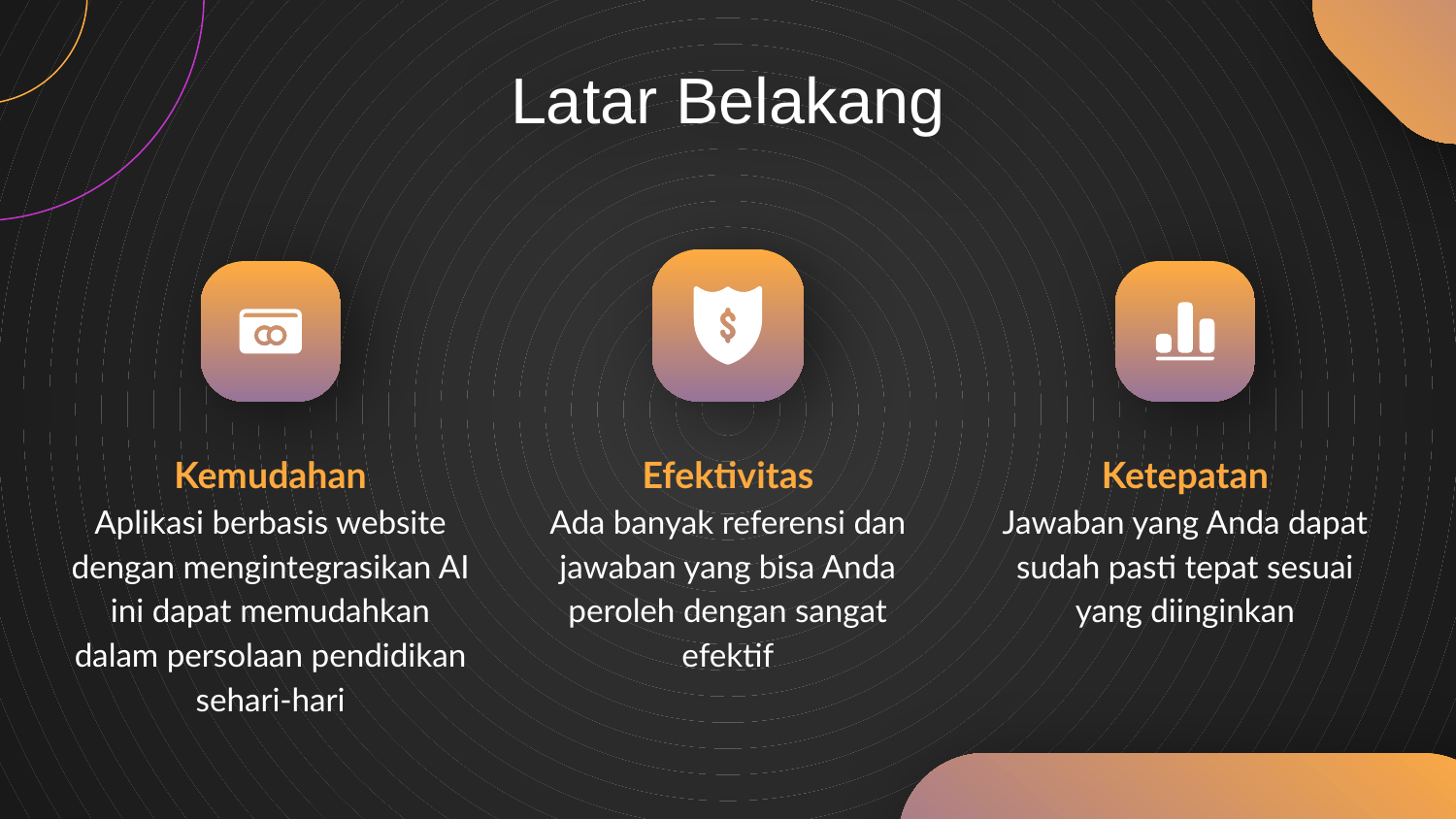

# Latar Belakang

LOREM
IPSUM
DUMY
Kemudahan
Aplikasi berbasis website dengan mengintegrasikan AI ini dapat memudahkan dalam persolaan pendidikan sehari-hari
Efektivitas
Ada banyak referensi dan jawaban yang bisa Anda peroleh dengan sangat efektif

Ketepatan
Jawaban yang Anda dapat sudah pasti tepat sesuai yang diinginkan
Lorem Ipsum is simply dummy text of the printing and typesetting industry
Lorem Ipsum is simply dummy text of the printing and typesetting industry
Lorem Ipsum is simply dummy text of the printing and typesetting industry